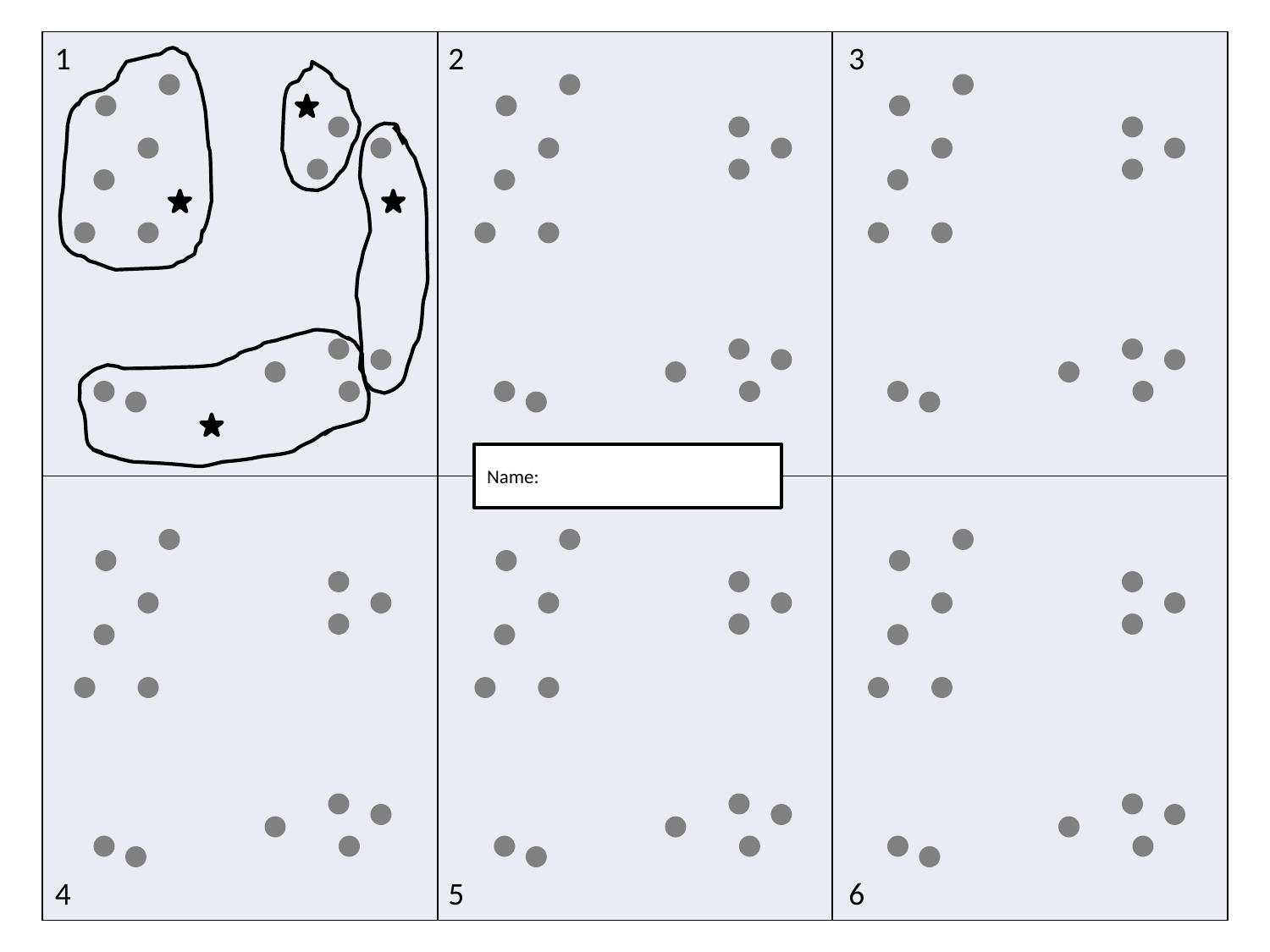

|  |  |  |
| --- | --- | --- |
|  |  |  |
1
2
3

Name:

4
5
6